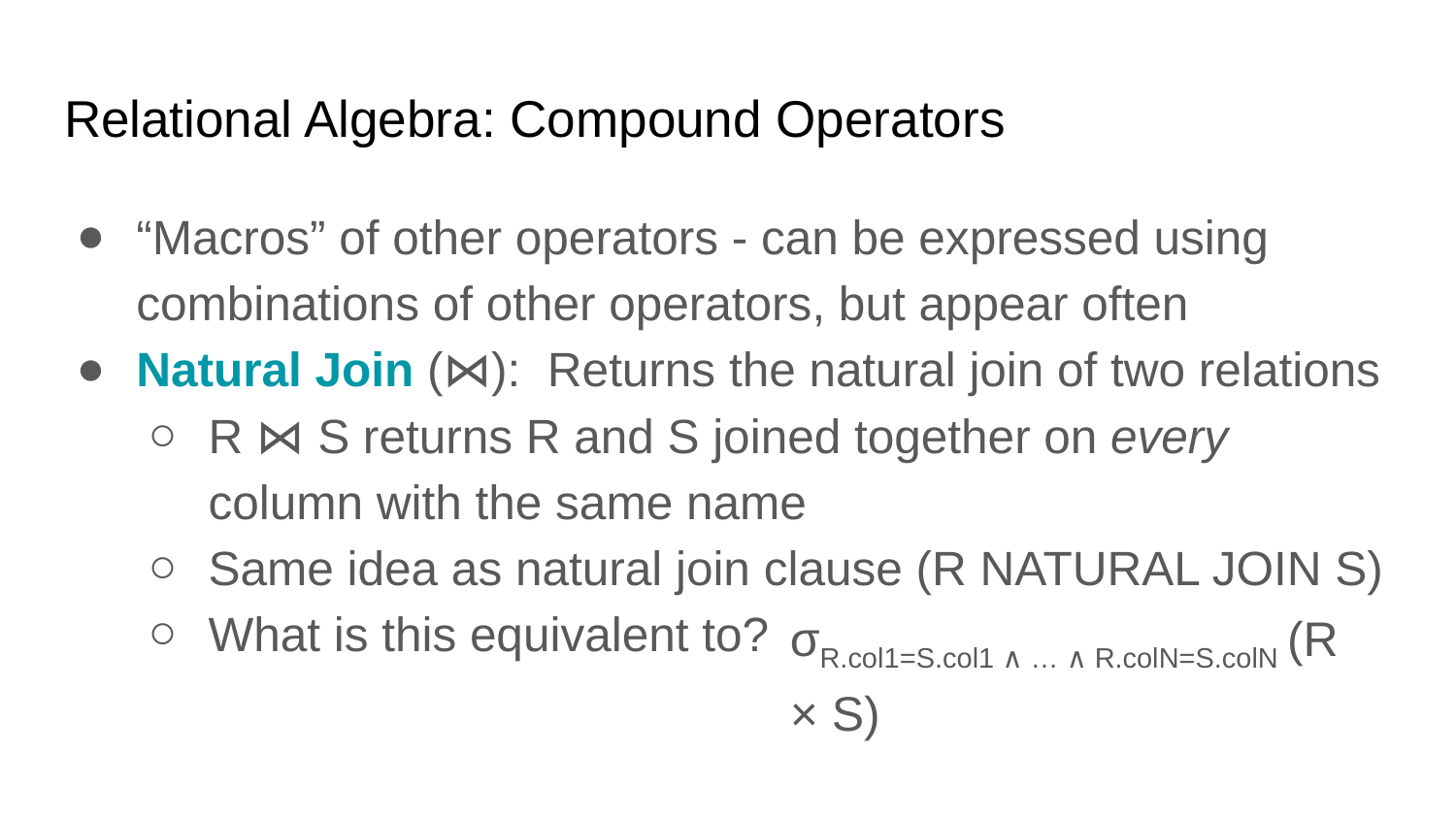

# Relational Algebra: Compound Operators
“Macros” of other operators - can be expressed using combinations of other operators, but appear often
Natural Join (⋈):  Returns the natural join of two relations
R ⋈ S returns R and S joined together on every column with the same name
Same idea as natural join clause (R NATURAL JOIN S)
What is this equivalent to?

σR.col1=S.col1 ∧ … ∧ R.colN=S.colN (R × S)